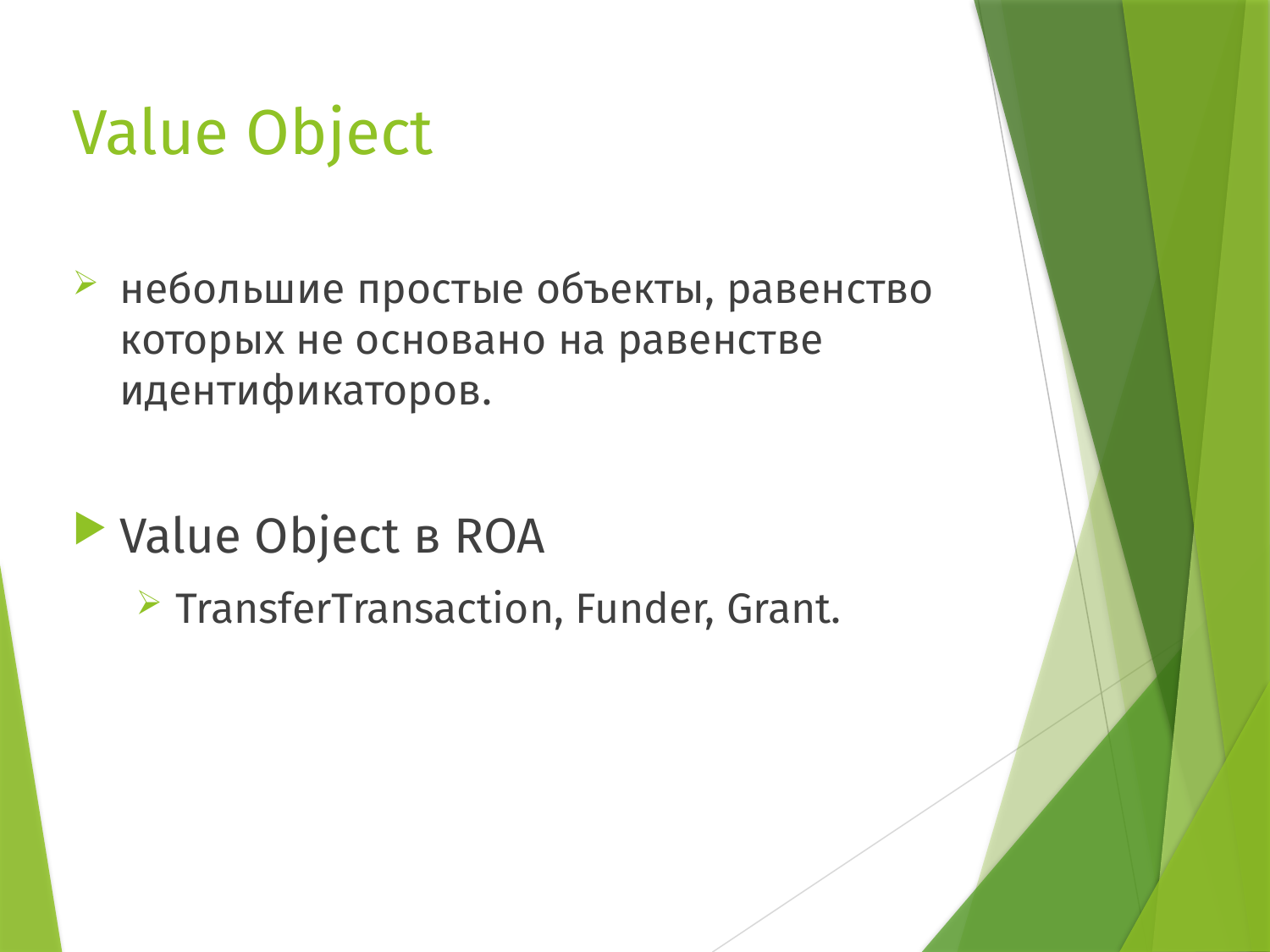

# Value Object

небольшие простые объекты, равенство которых не основано на равенстве идентификаторов.

Value Object в ROA
TransferTransaction, Funder, Grant.